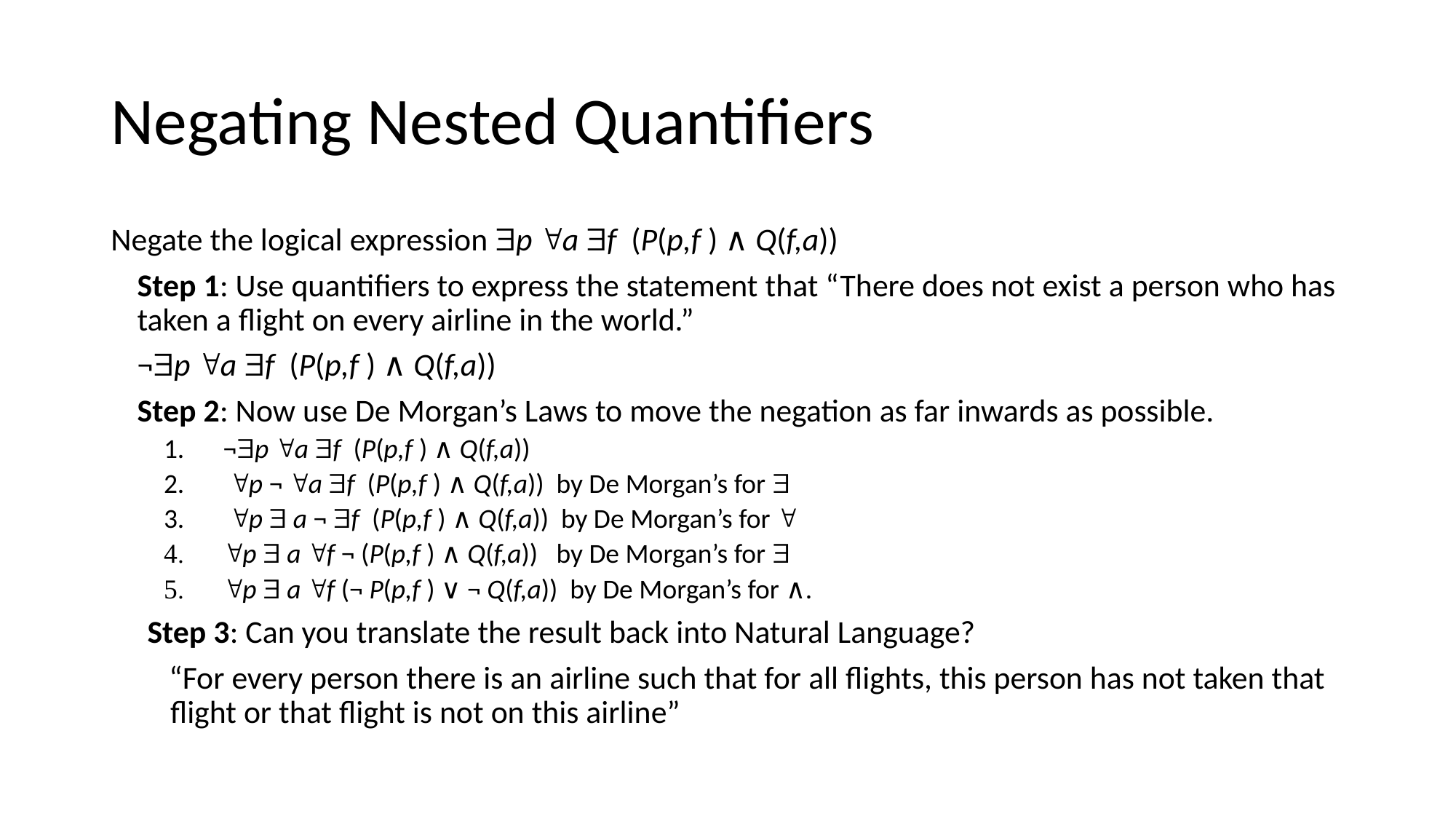

# Negating Nested Quantifiers
Negate the logical expression ∃p ∀a ∃f  (P(p,f ) ∧ Q(f,a))
   	Step 1: Use quantifiers to express the statement that “There does not exist a person who has taken a flight on every airline in the world.”
			¬∃p ∀a ∃f  (P(p,f ) ∧ Q(f,a))
 	Step 2: Now use De Morgan’s Laws to move the negation as far inwards as possible.
¬∃p ∀a ∃f  (P(p,f ) ∧ Q(f,a))
 ∀p ¬ ∀a ∃f  (P(p,f ) ∧ Q(f,a))  by De Morgan’s for ∃
 ∀p ∃ a ¬ ∃f  (P(p,f ) ∧ Q(f,a))  by De Morgan’s for ∀
∀p ∃ a ∀f ¬ (P(p,f ) ∧ Q(f,a))   by De Morgan’s for ∃
∀p ∃ a ∀f (¬ P(p,f ) ∨ ¬ Q(f,a))  by De Morgan’s for ∧.
     Step 3: Can you translate the result back into Natural Language?
        “For every person there is an airline such that for all flights, this person has not taken that flight or that flight is not on this airline”